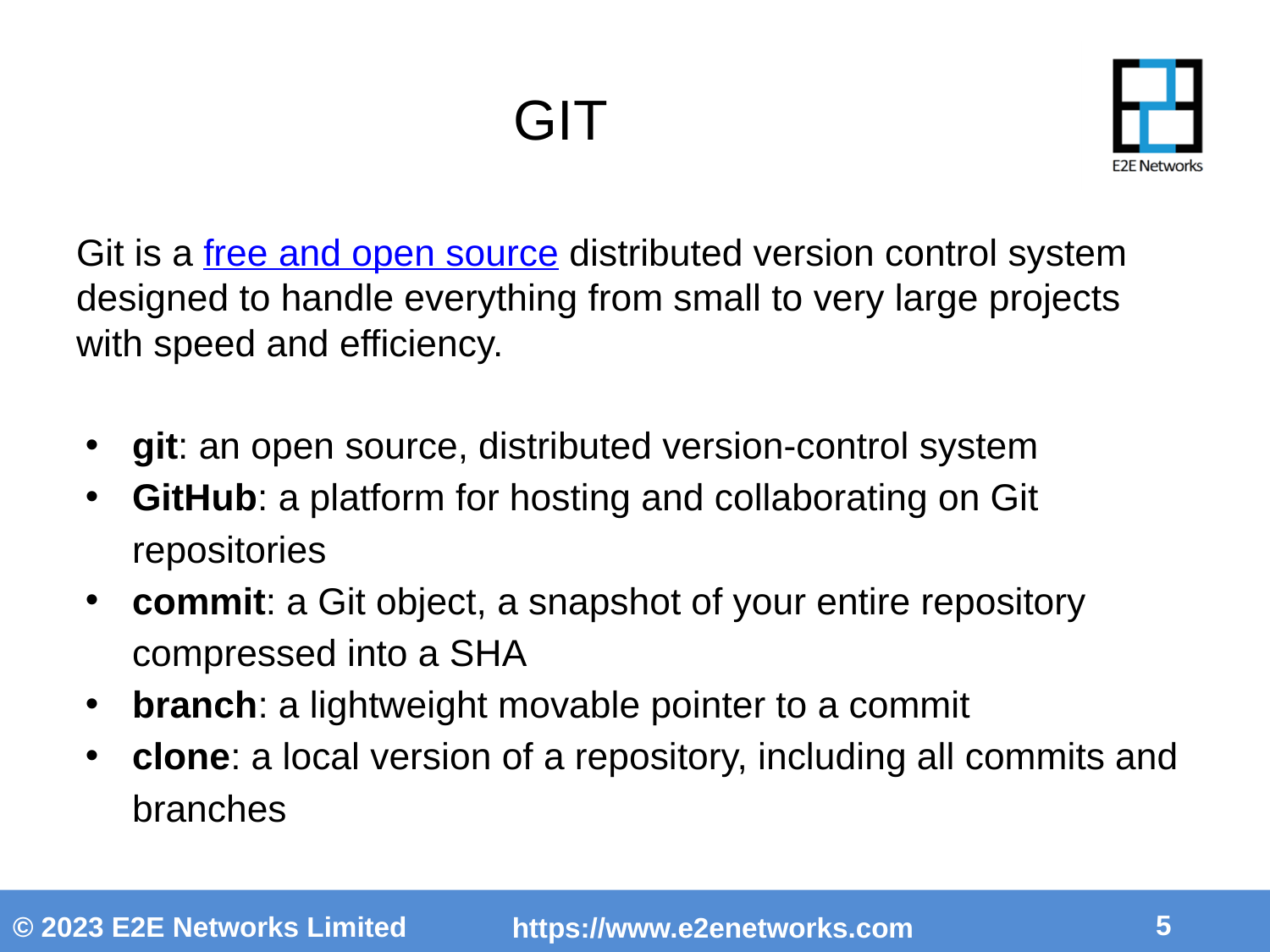

# GIT
Git is a free and open source distributed version control system designed to handle everything from small to very large projects with speed and efficiency.

git: an open source, distributed version-control system
GitHub: a platform for hosting and collaborating on Git repositories
commit: a Git object, a snapshot of your entire repository compressed into a SHA
branch: a lightweight movable pointer to a commit
clone: a local version of a repository, including all commits and branches